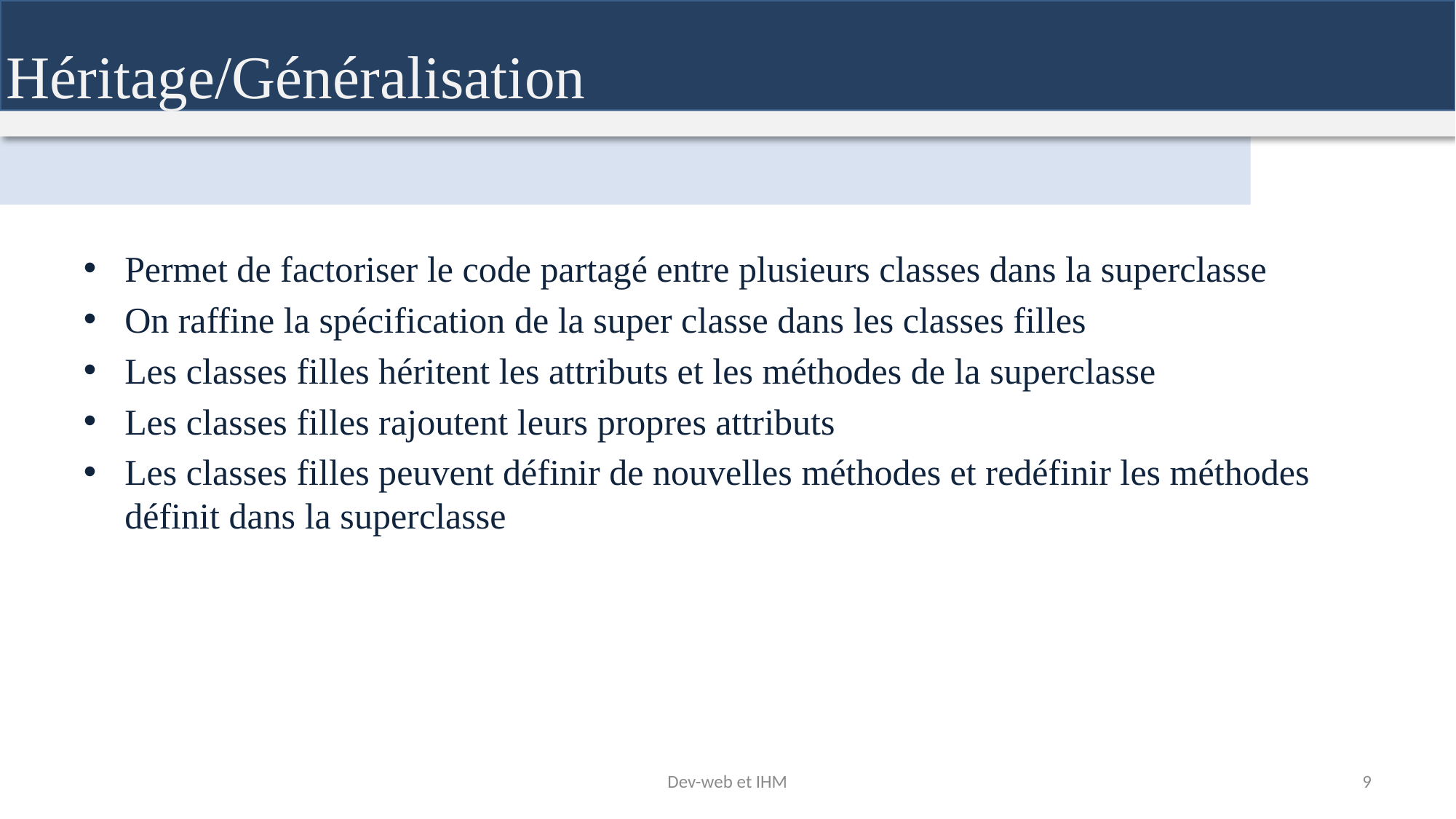

Héritage/Généralisation

Permet de factoriser le code partagé entre plusieurs classes dans la superclasse
On raffine la spécification de la super classe dans les classes filles
Les classes filles héritent les attributs et les méthodes de la superclasse
Les classes filles rajoutent leurs propres attributs
Les classes filles peuvent définir de nouvelles méthodes et redéfinir les méthodes définit dans la superclasse
Dev-web et IHM
9